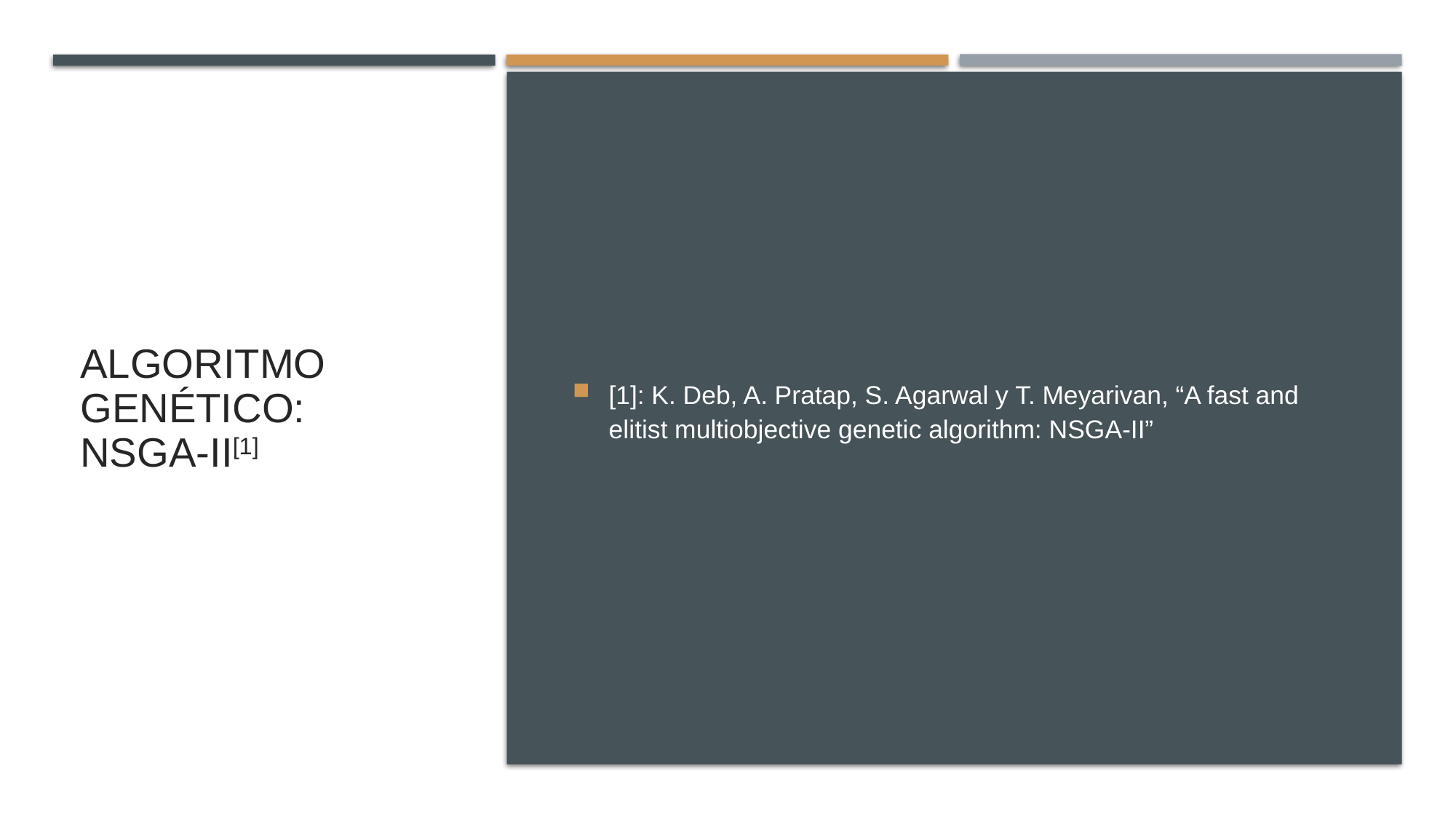

# Algoritmo genético: NSGA-II[1]
[1]: K. Deb, A. Pratap, S. Agarwal y T. Meyarivan, “A fast and elitist multiobjective genetic algorithm: NSGA-II”
12